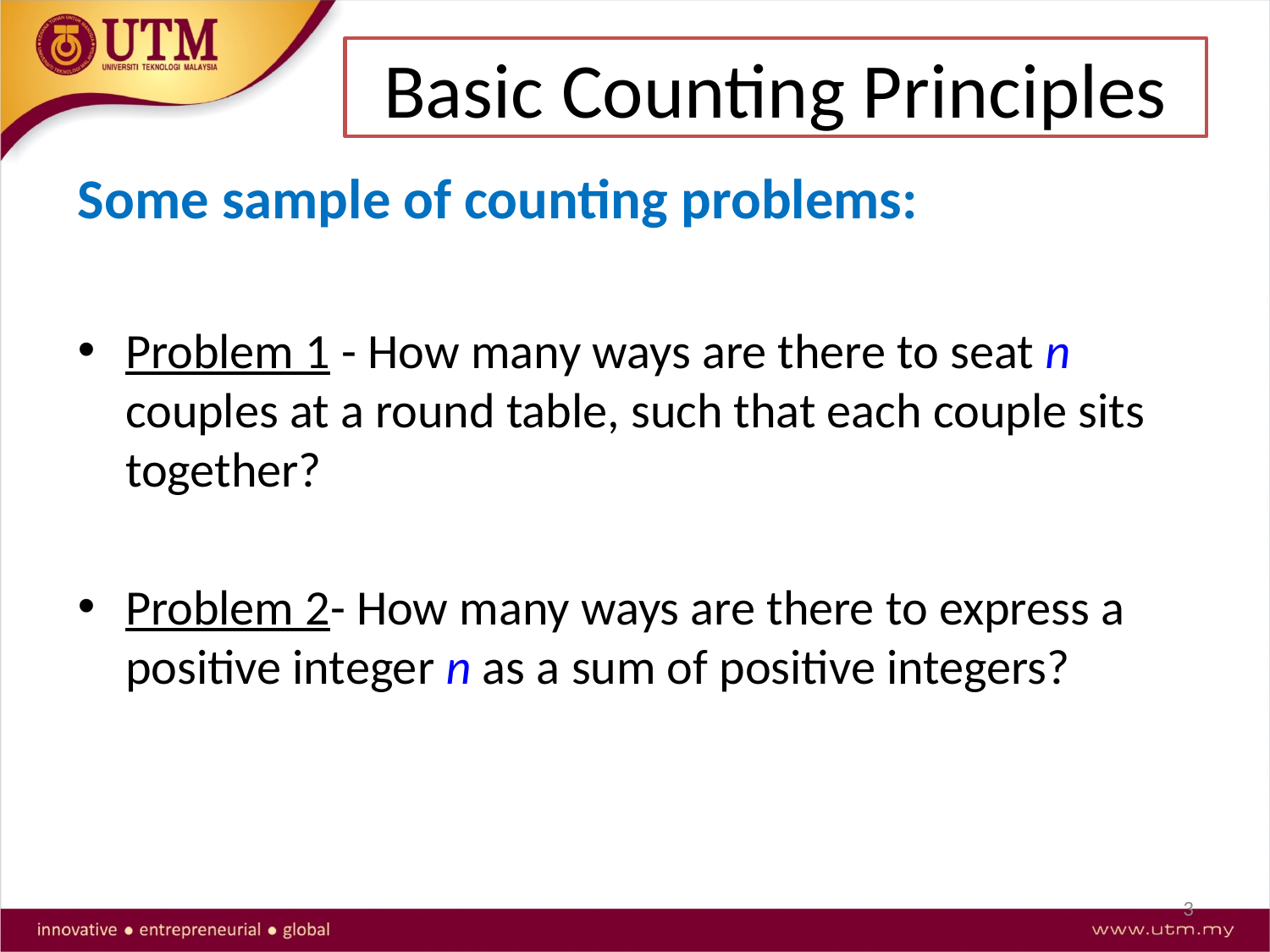

# Basic Counting Principles
Some sample of counting problems:

Problem 1 - How many ways are there to seat n couples at a round table, such that each couple sits together?

Problem 2- How many ways are there to express a positive integer n as a sum of positive integers?
3